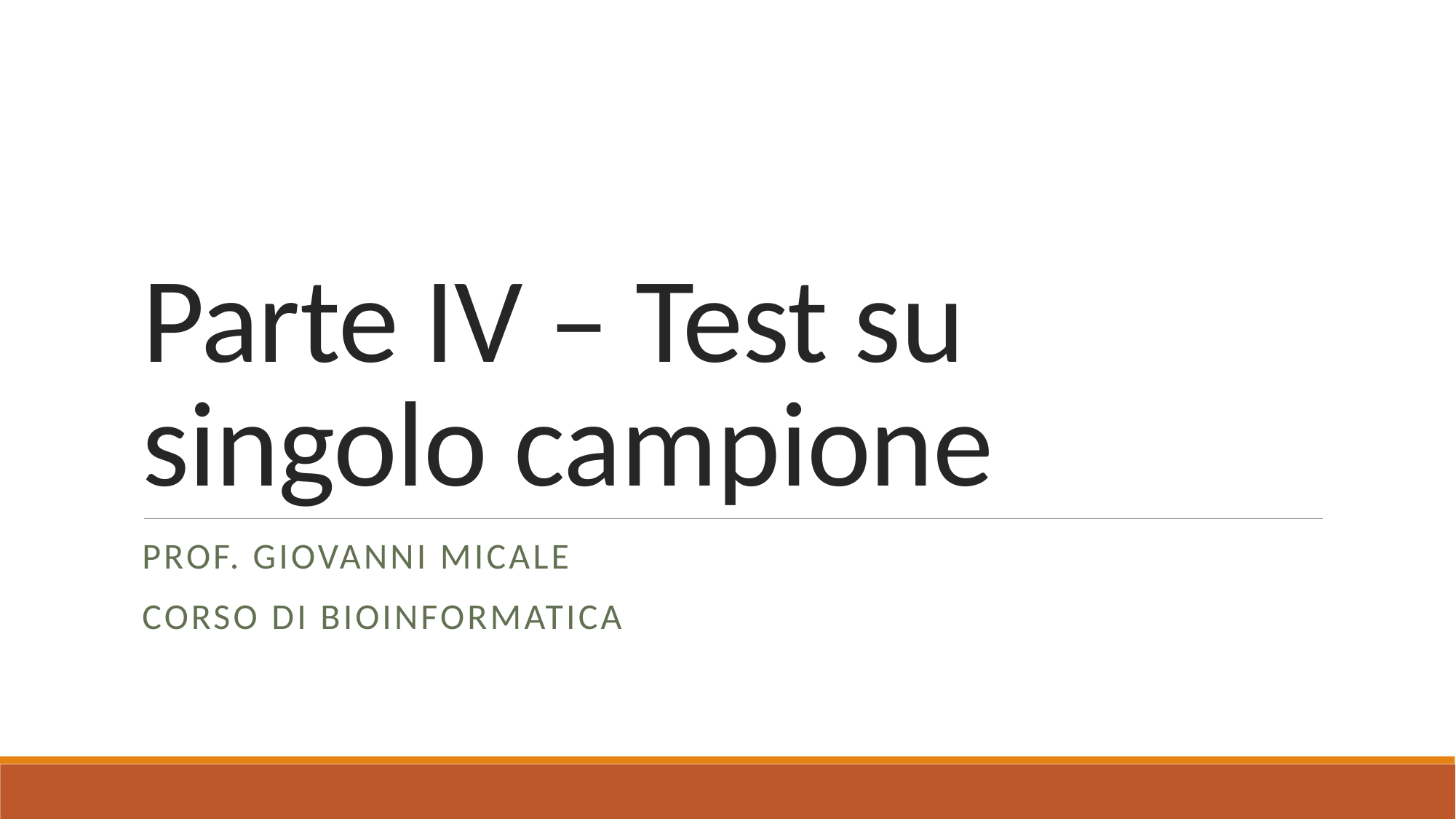

# Parte IV – Test su singolo campione
PROF. Giovanni Micale
Corso di BIOINFORMATICA